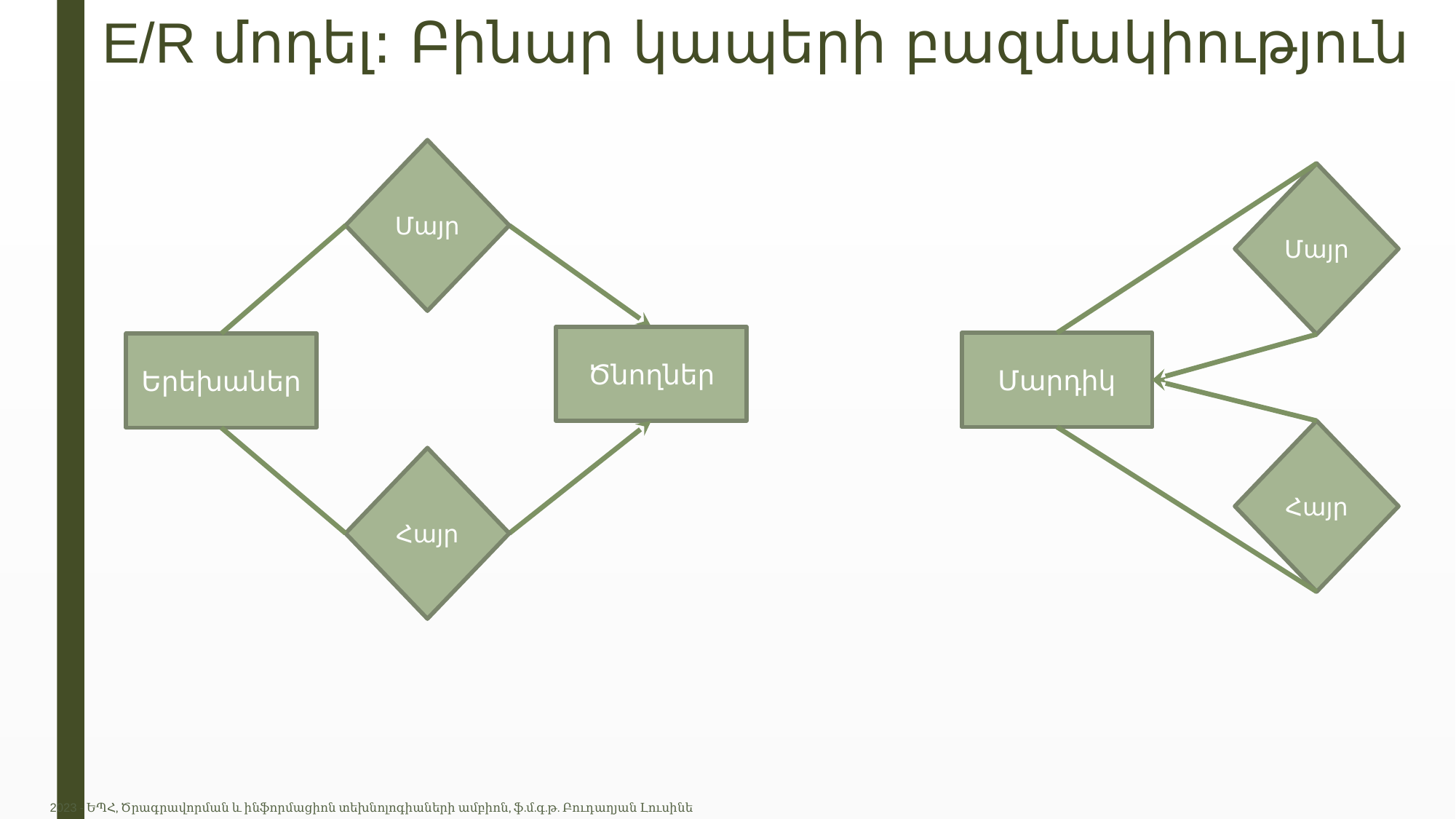

# E/R մոդել: Բինար կապերի բազմակիություն

Մայր
Մայր
Ծնողներ
Մարդիկ
Երեխաներ
Հայր
Հայր
2023 - ԵՊՀ, Ծրագրավորման և ինֆորմացիոն տեխնոլոգիաների ամբիոն, ֆ.մ.գ.թ. Բուդաղյան Լուսինե